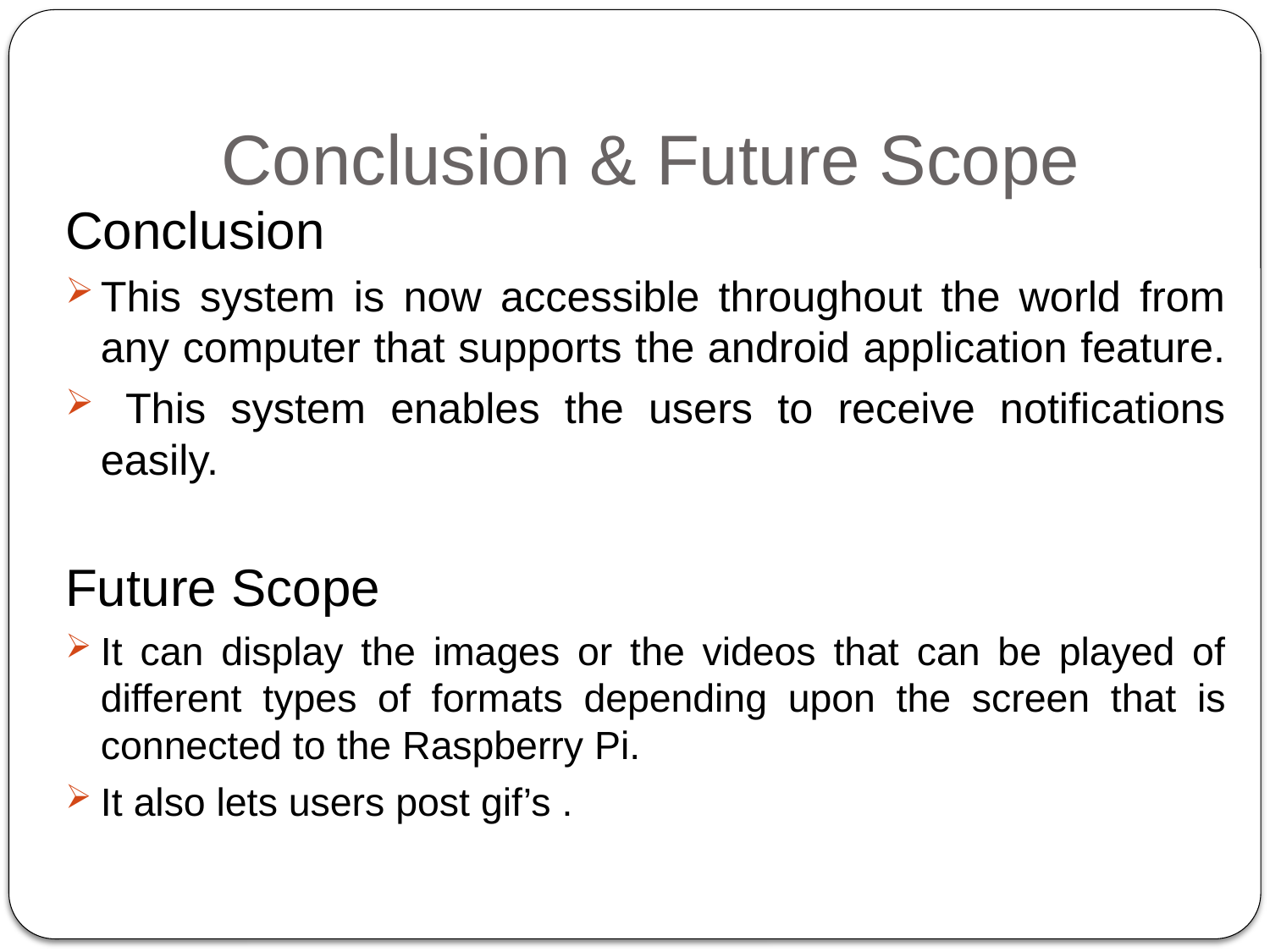

# Conclusion & Future Scope
Conclusion
This system is now accessible throughout the world from any computer that supports the android application feature.
 This system enables the users to receive notifications easily.

Future Scope
It can display the images or the videos that can be played of different types of formats depending upon the screen that is connected to the Raspberry Pi.
It also lets users post gif’s .